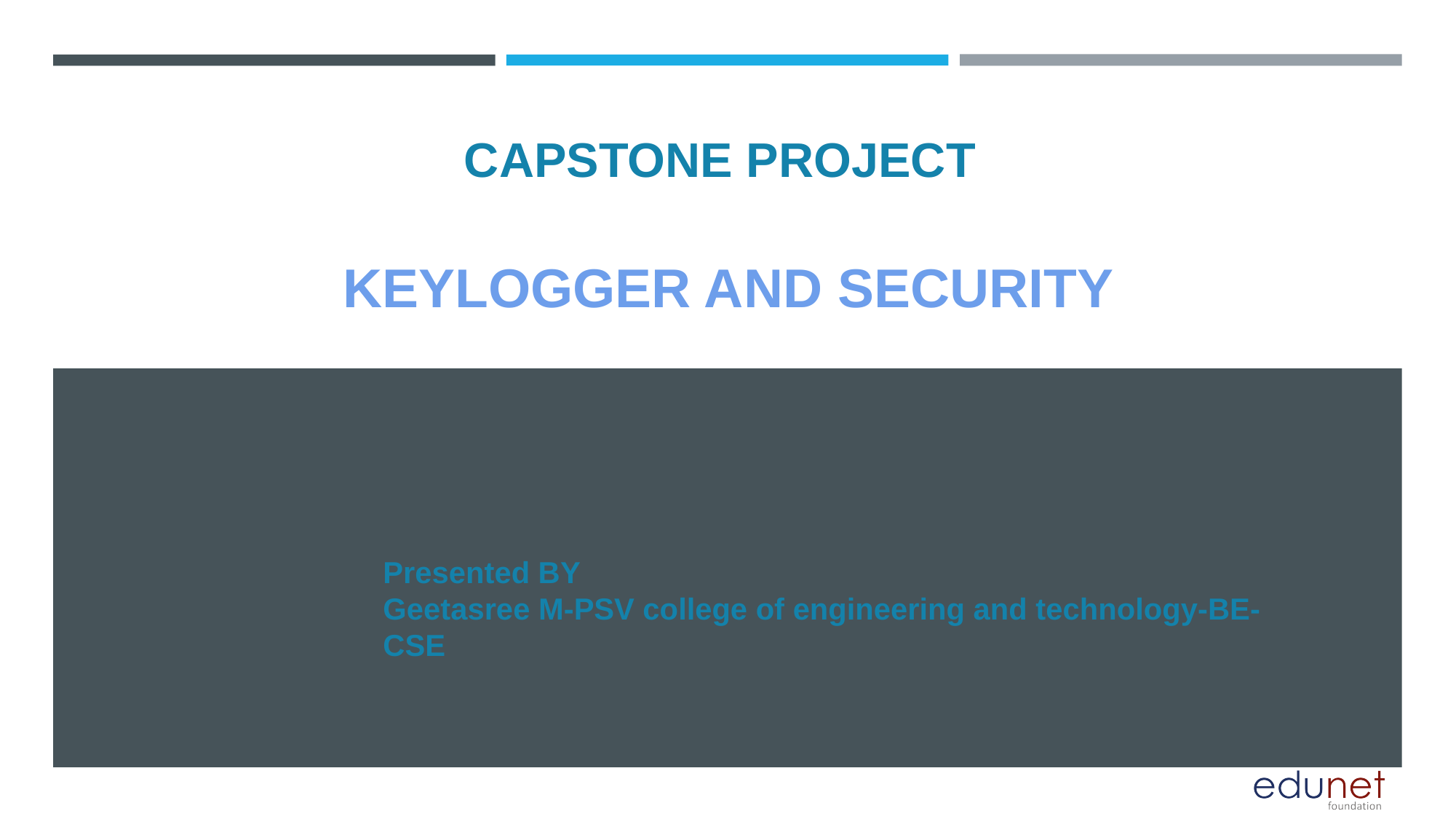

# KEYLOGGER AND SECURITY
CAPSTONE PROJECT
KEYLOGGER AND SECURITY
Presented BY
Geetasree M-PSV college of engineering and technology-BE-CSE